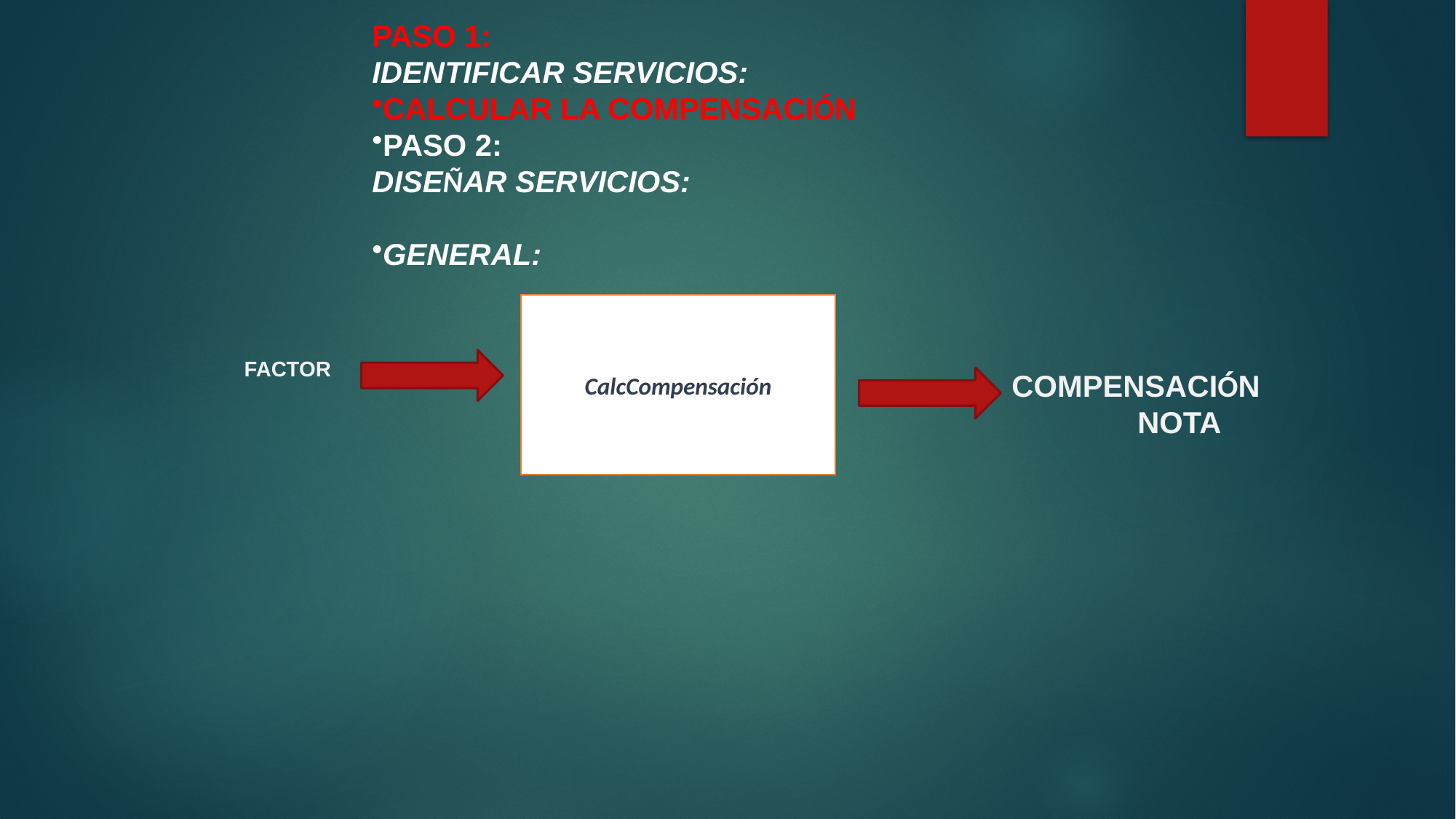

PASO 1:
IDENTIFICAR SERVICIOS:
CALCULAR LA COMPENSACIÓN
PASO 2:
DISEÑAR SERVICIOS:

GENERAL:

CalcCompensación

COMPENSACIÓN
	  NOTA
        FACTOR